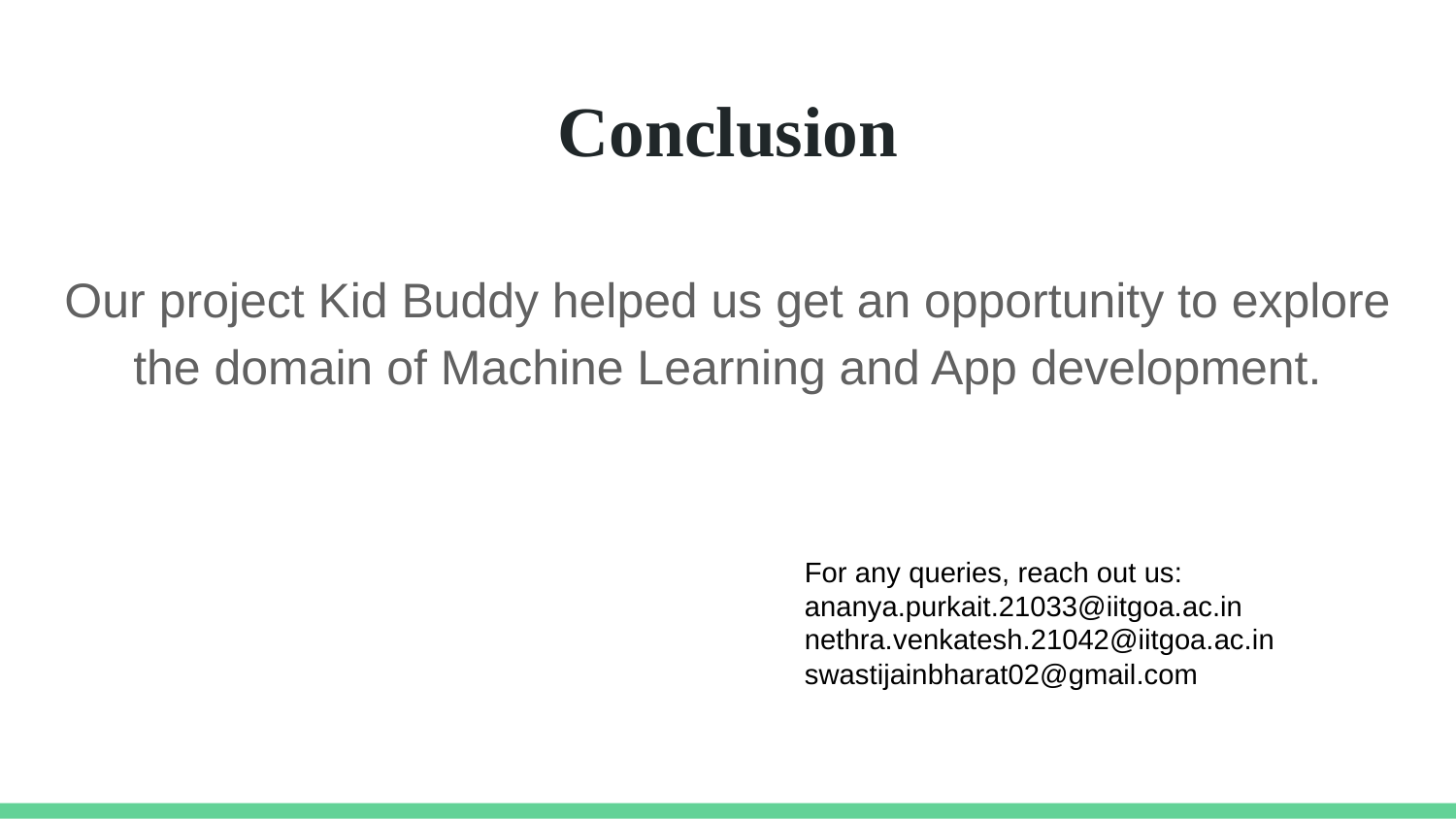

# Conclusion

Our project Kid Buddy helped us get an opportunity to explore the domain of Machine Learning and App development.
For any queries, reach out us:
ananya.purkait.21033@iitgoa.ac.in
nethra.venkatesh.21042@iitgoa.ac.in
swastijainbharat02@gmail.com